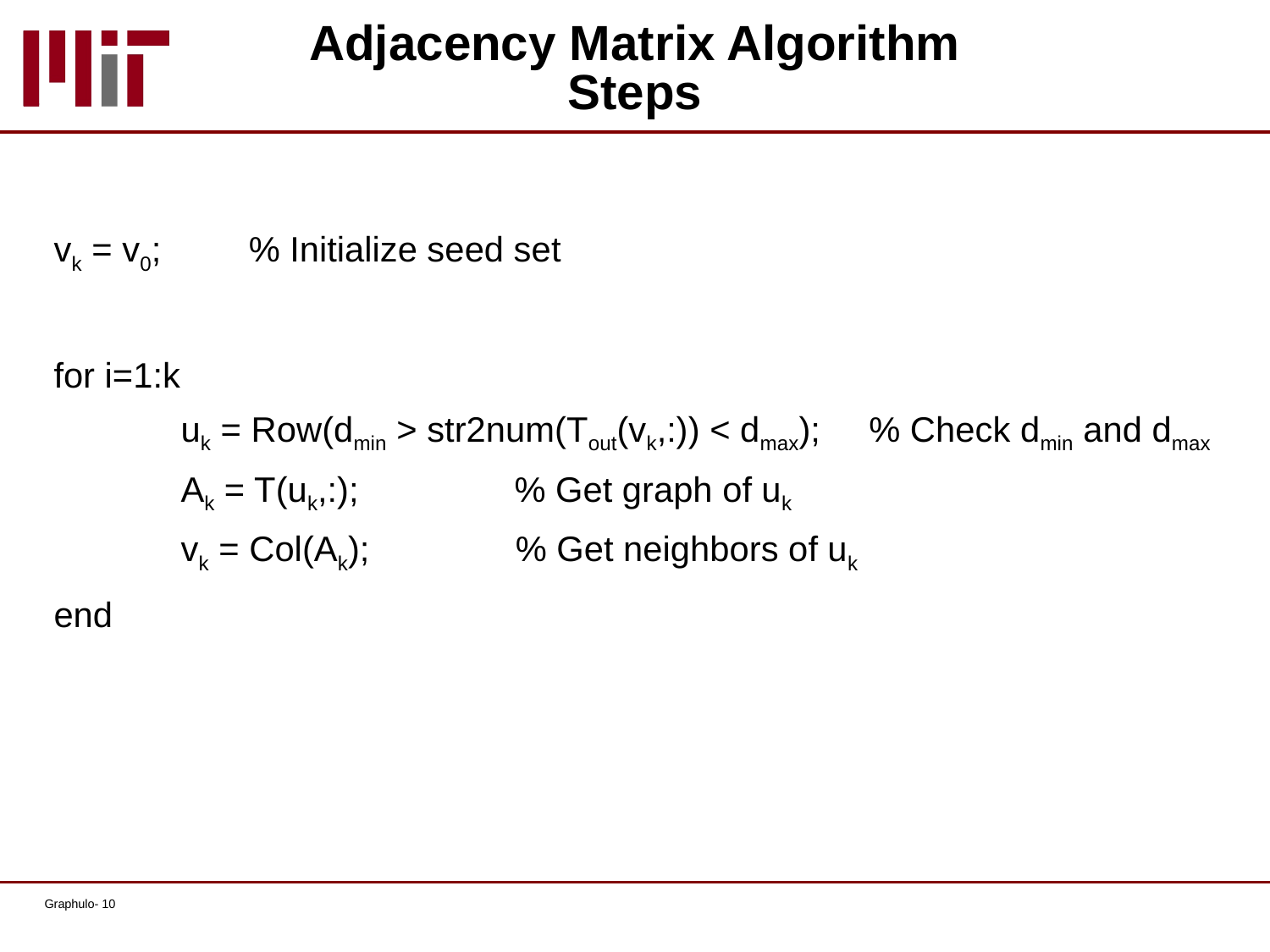

# Adjacency Matrix Algorithm Steps

vk = v0;         % Initialize seed set

for i=1:k
	uk = Row(dmin > str2num(Tout(vk,:)) < dmax);     % Check dmin and dmax
	Ak = T(uk,:);                % Get graph of uk
 	vk = Col(Ak);               % Get neighbors of uk
end